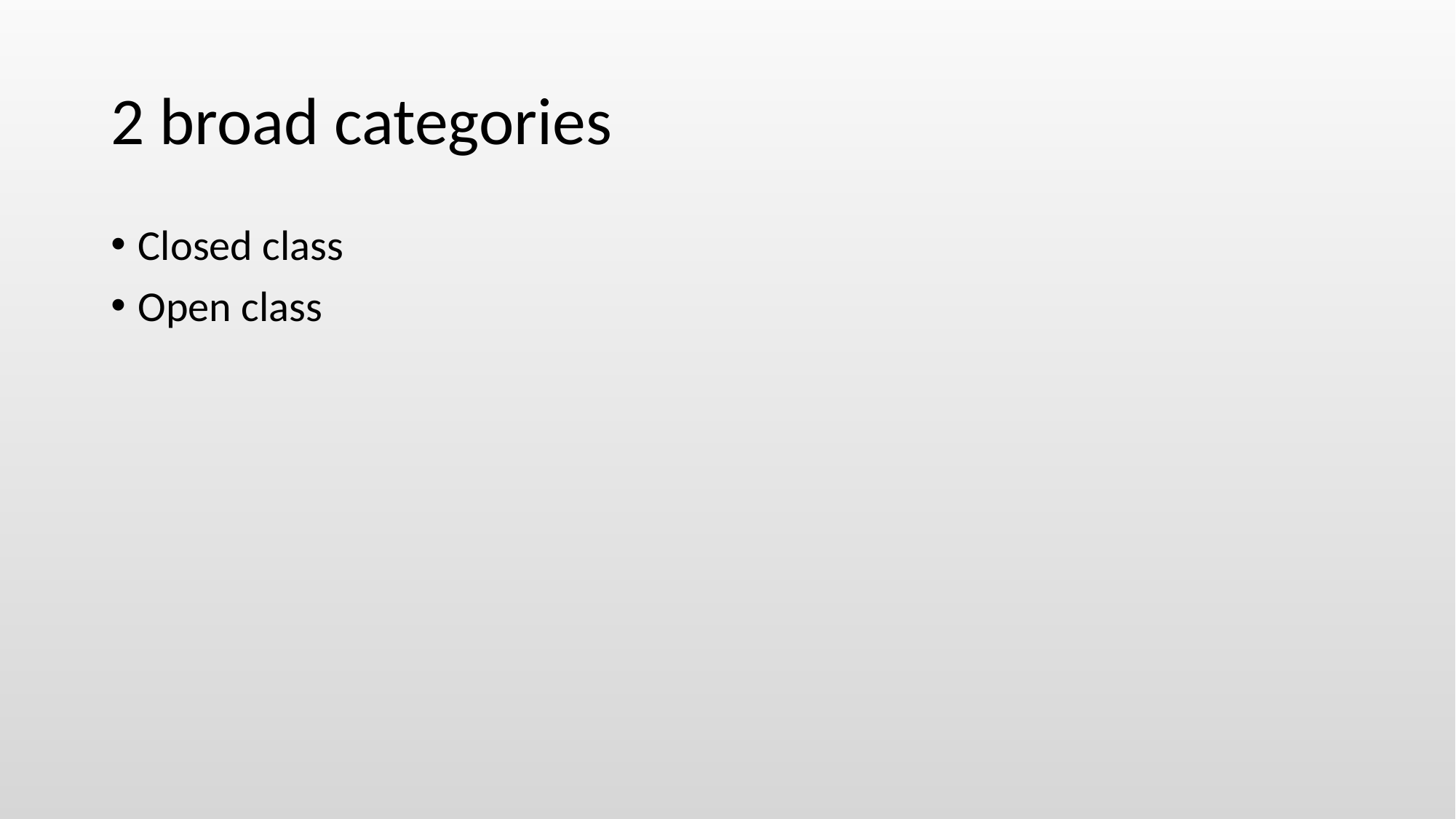

# 2 broad categories
Closed class
Open class